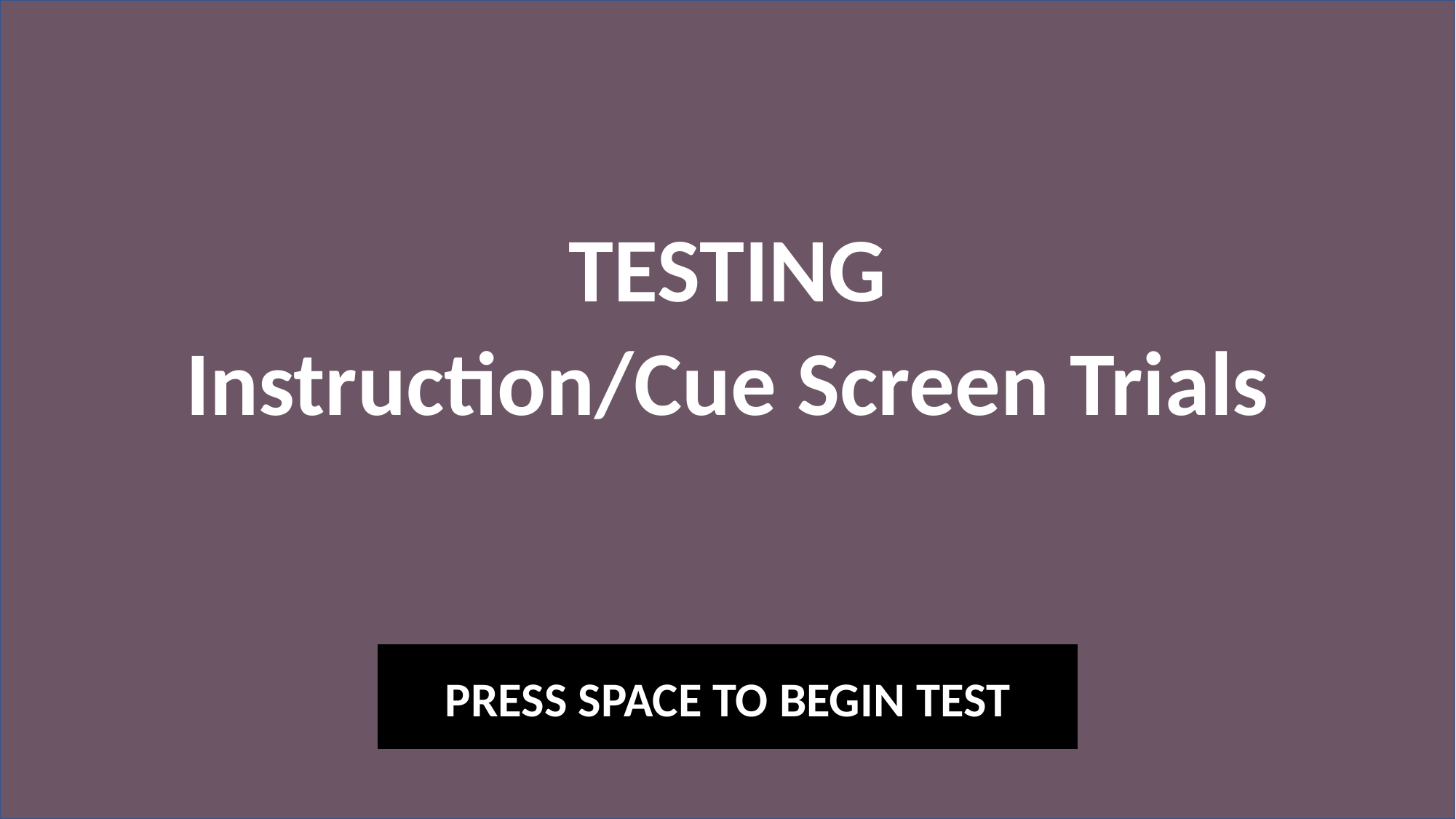

TESTING
Instruction/Cue Screen Trials
PRESS SPACE TO BEGIN TEST